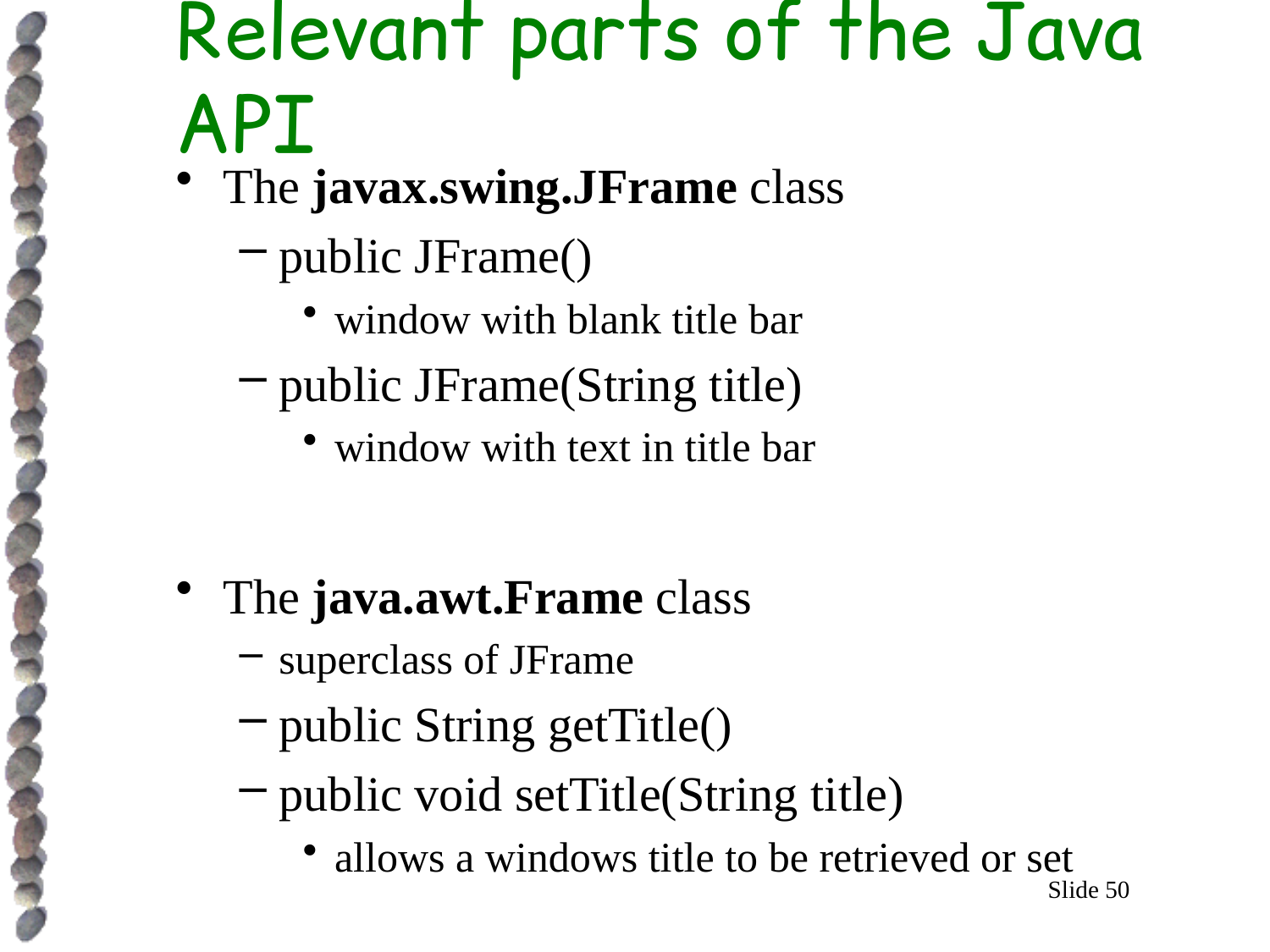

# Relevant parts of the Java API
The javax.swing.JFrame class
public JFrame()
window with blank title bar
public JFrame(String title)
window with text in title bar

The java.awt.Frame class
superclass of JFrame
public String getTitle()
public void setTitle(String title)
allows a windows title to be retrieved or set
Slide 50